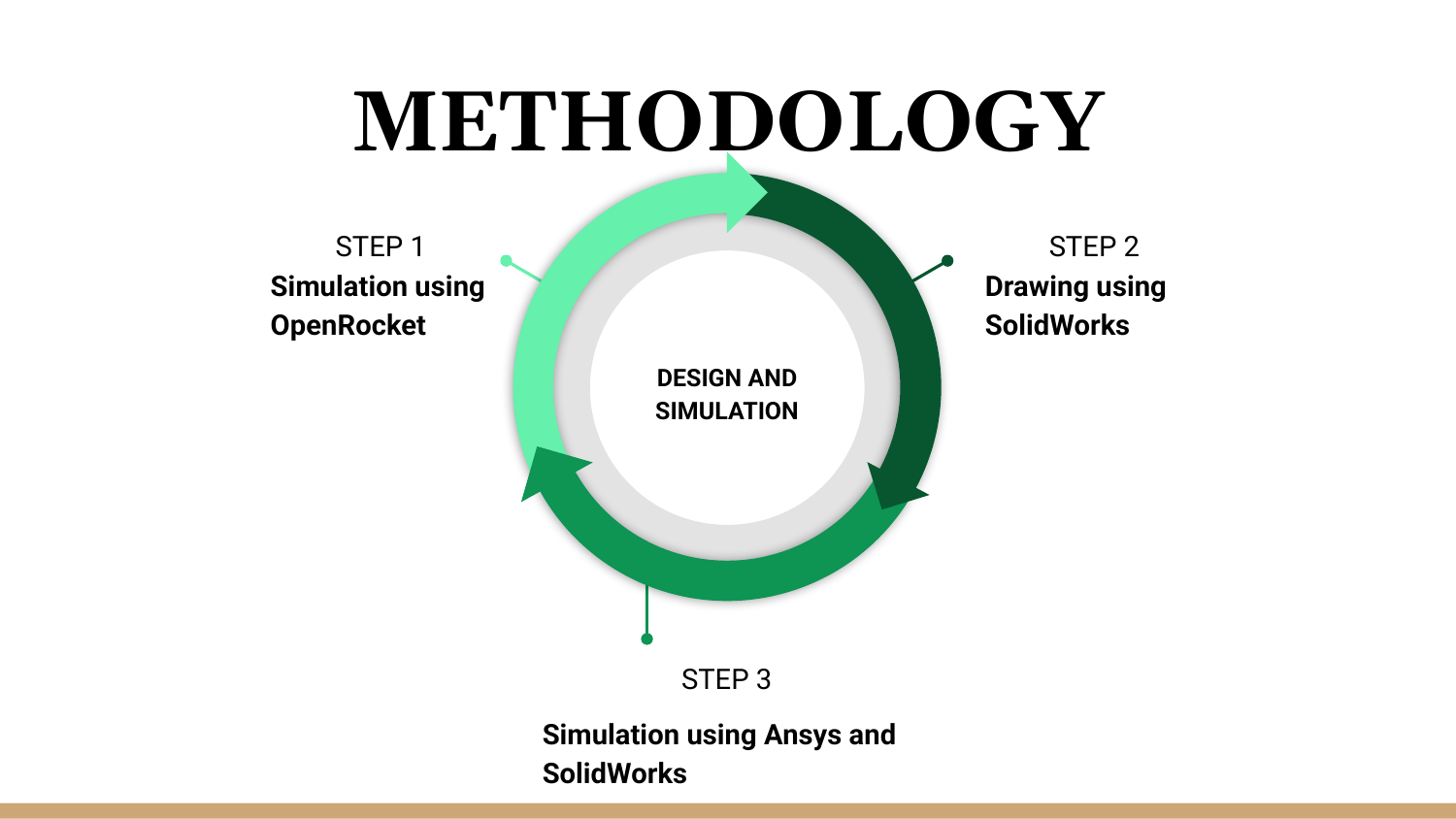

# METHODOLOGY

STEP 2
Drawing using SolidWorks

STEP 1
Simulation using OpenRocket
DESIGN AND SIMULATION

STEP 3

Simulation using Ansys and SolidWorks